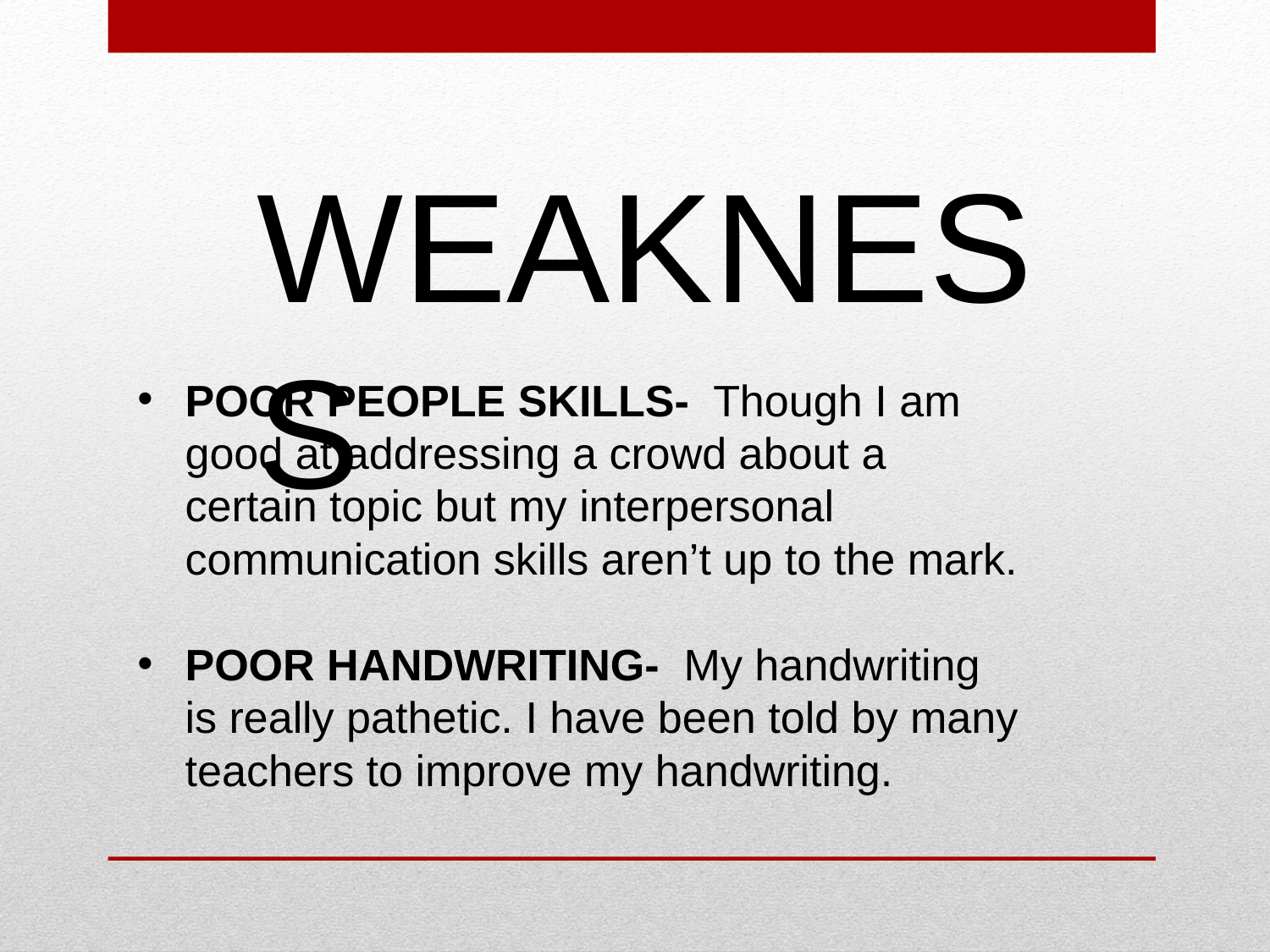

WEAKNESS
POOR PEOPLE SKILLS-  Though I am good at addressing a crowd about a certain topic but my interpersonal communication skills aren’t up to the mark.

POOR HANDWRITING-  My handwriting is really pathetic. I have been told by many teachers to improve my handwriting.